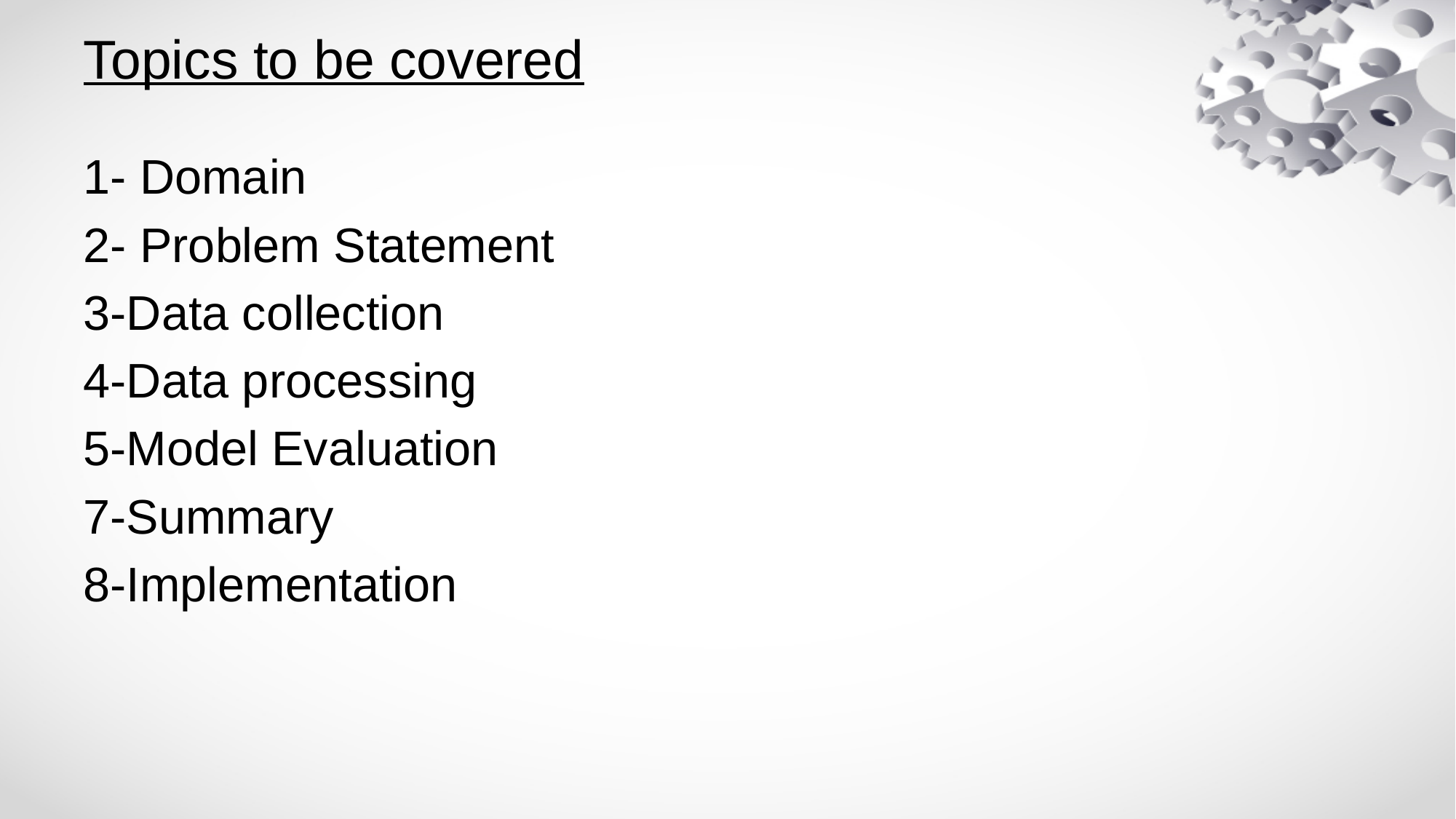

# Topics to be covered
1- Domain
2- Problem Statement
3-Data collection
4-Data processing
5-Model Evaluation
7-Summary
8-Implementation